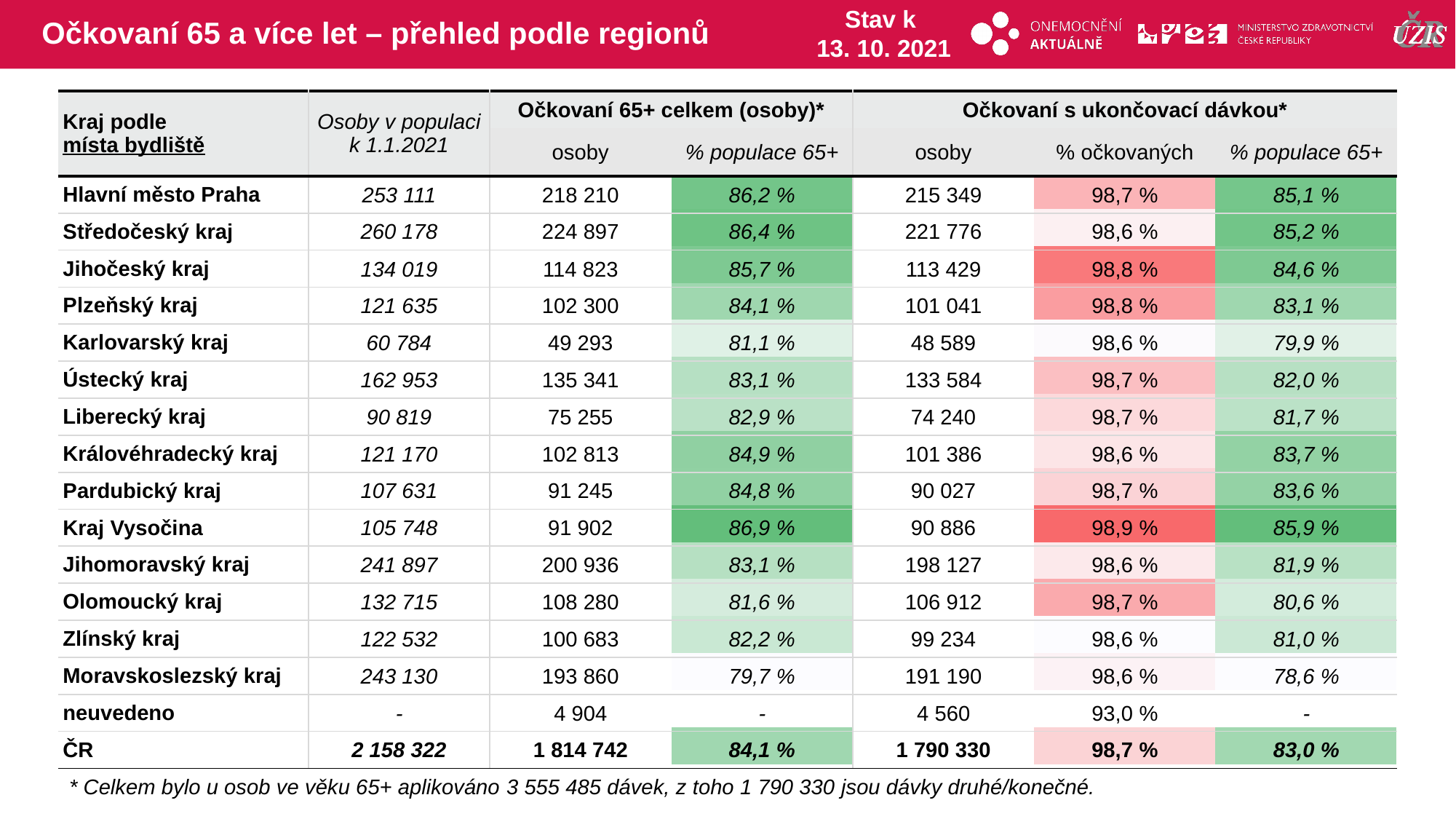

# Očkovaní 65 a více let – přehled podle regionů
Stav k
13. 10. 2021
| Kraj podle místa bydliště | Osoby v populaci k 1.1.2021 | Očkovaní 65+ celkem (osoby)\* |  | Očkovaní s ukončovací dávkou\* |  |  |
| --- | --- | --- | --- | --- | --- | --- |
|  |  | osoby | % populace 65+ | osoby | % očkovaných | % populace 65+ |
| Hlavní město Praha | 253 111 | 218 210 | 86,2 % | 215 349 | 98,7 % | 85,1 % |
| Středočeský kraj | 260 178 | 224 897 | 86,4 % | 221 776 | 98,6 % | 85,2 % |
| Jihočeský kraj | 134 019 | 114 823 | 85,7 % | 113 429 | 98,8 % | 84,6 % |
| Plzeňský kraj | 121 635 | 102 300 | 84,1 % | 101 041 | 98,8 % | 83,1 % |
| Karlovarský kraj | 60 784 | 49 293 | 81,1 % | 48 589 | 98,6 % | 79,9 % |
| Ústecký kraj | 162 953 | 135 341 | 83,1 % | 133 584 | 98,7 % | 82,0 % |
| Liberecký kraj | 90 819 | 75 255 | 82,9 % | 74 240 | 98,7 % | 81,7 % |
| Královéhradecký kraj | 121 170 | 102 813 | 84,9 % | 101 386 | 98,6 % | 83,7 % |
| Pardubický kraj | 107 631 | 91 245 | 84,8 % | 90 027 | 98,7 % | 83,6 % |
| Kraj Vysočina | 105 748 | 91 902 | 86,9 % | 90 886 | 98,9 % | 85,9 % |
| Jihomoravský kraj | 241 897 | 200 936 | 83,1 % | 198 127 | 98,6 % | 81,9 % |
| Olomoucký kraj | 132 715 | 108 280 | 81,6 % | 106 912 | 98,7 % | 80,6 % |
| Zlínský kraj | 122 532 | 100 683 | 82,2 % | 99 234 | 98,6 % | 81,0 % |
| Moravskoslezský kraj | 243 130 | 193 860 | 79,7 % | 191 190 | 98,6 % | 78,6 % |
| neuvedeno | - | 4 904 | - | 4 560 | 93,0 % | - |
| ČR | 2 158 322 | 1 814 742 | 84,1 % | 1 790 330 | 98,7 % | 83,0 % |
|  |  |  |  |  |  |
| --- | --- | --- | --- | --- | --- |
|  |  |  |  |  |  |
|  |  |  |  |  |  |
|  |  |  |  |  |  |
|  |  |  |  |  |  |
|  |  |  |  |  |  |
|  |  |  |  |  |  |
|  |  |  |  |  |  |
|  |  |  |  |  |  |
|  |  |  |  |  |  |
|  |  |  |  |  |  |
|  |  |  |  |  |  |
|  |  |  |  |  |  |
|  |  |  |  |  |  |
|  |  |  |  |  |  |
|  |  |  |  |  |  |
* Celkem bylo u osob ve věku 65+ aplikováno 3 555 485 dávek, z toho 1 790 330 jsou dávky druhé/konečné.